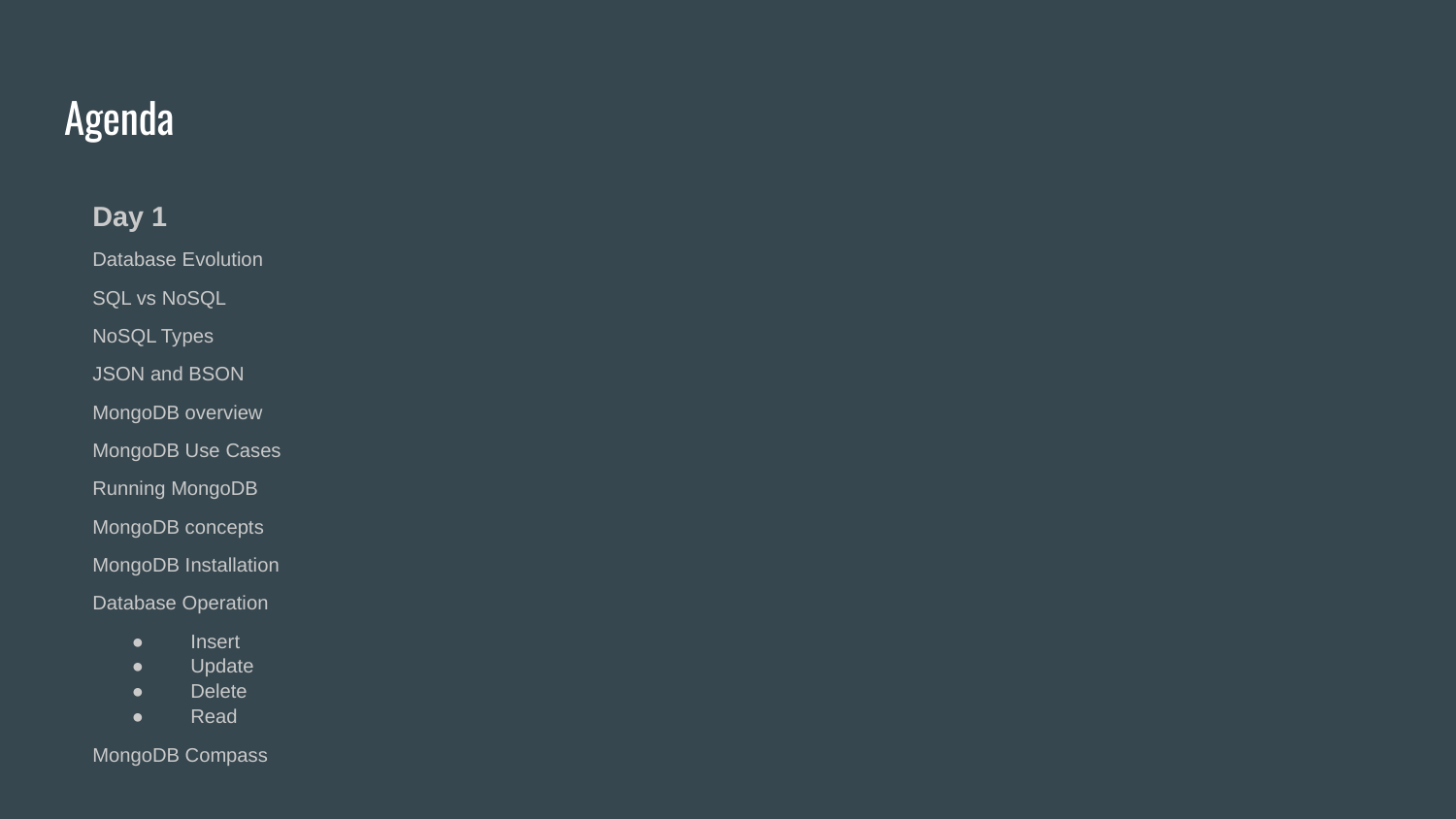

# Agenda
Day 1
Database Evolution
SQL vs NoSQL
NoSQL Types
JSON and BSON
MongoDB overview
MongoDB Use Cases
Running MongoDB
MongoDB concepts
MongoDB Installation
Database Operation
Insert
Update
Delete
Read
MongoDB Compass